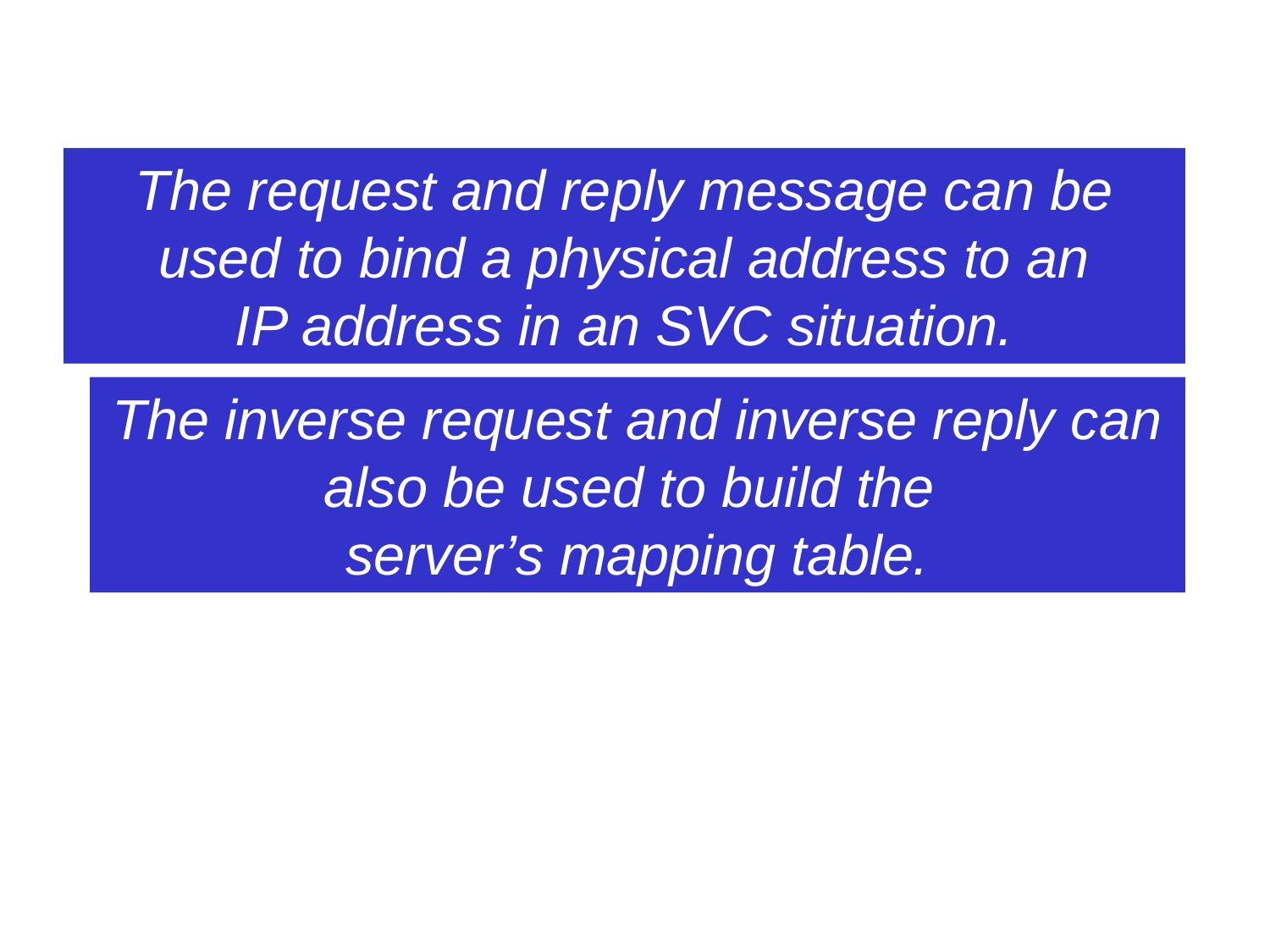

The request and reply message can be used to bind a physical address to an
IP address in an SVC situation.
The inverse request and inverse reply can also be used to build the
server’s mapping table.